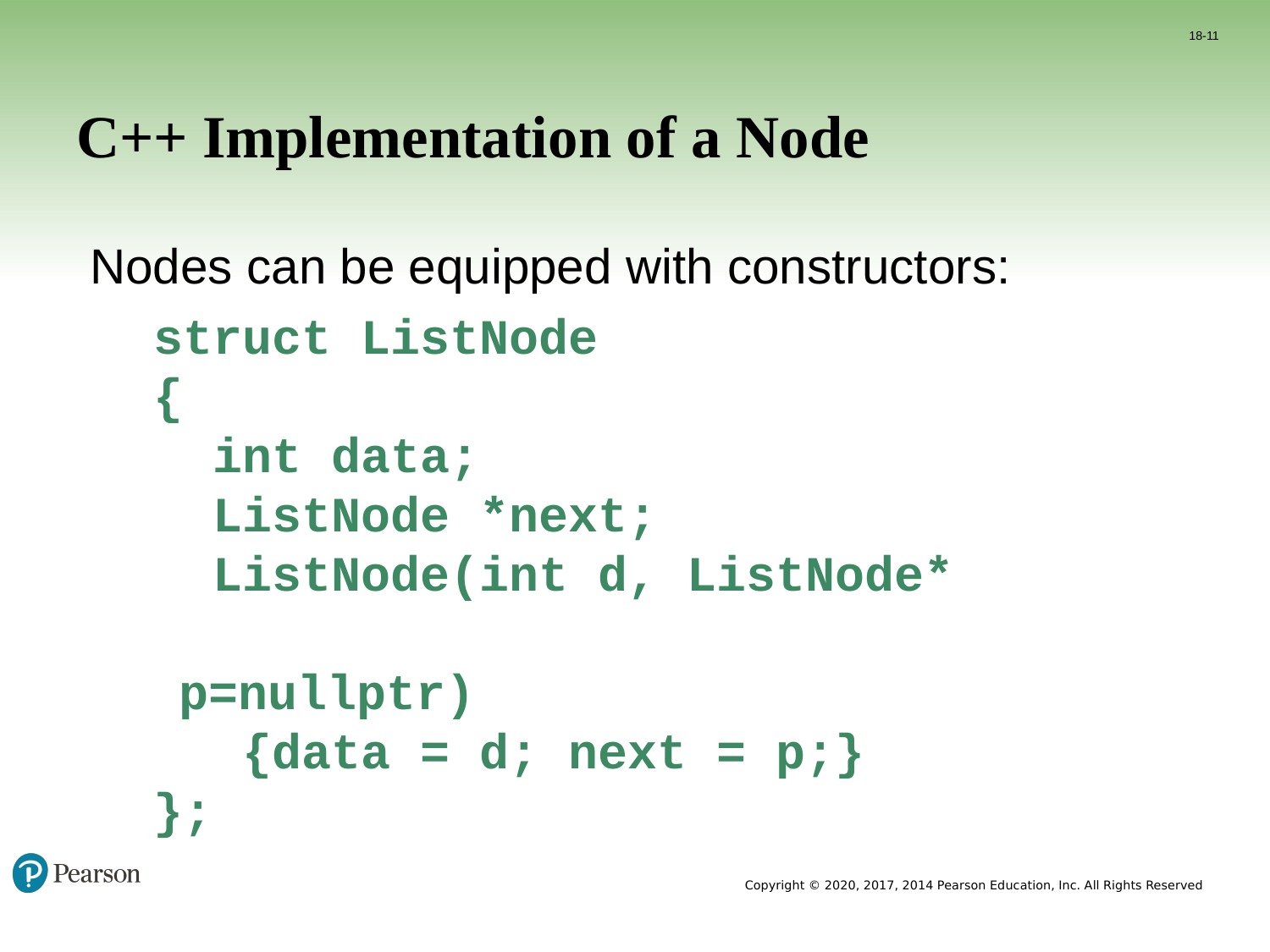

18-11
# C++ Implementation of a Node
Nodes can be equipped with constructors:
struct ListNode
{
  int data;
  ListNode *next;
  ListNode(int d, ListNode* 							p=nullptr)
   {data = d; next = p;}
};